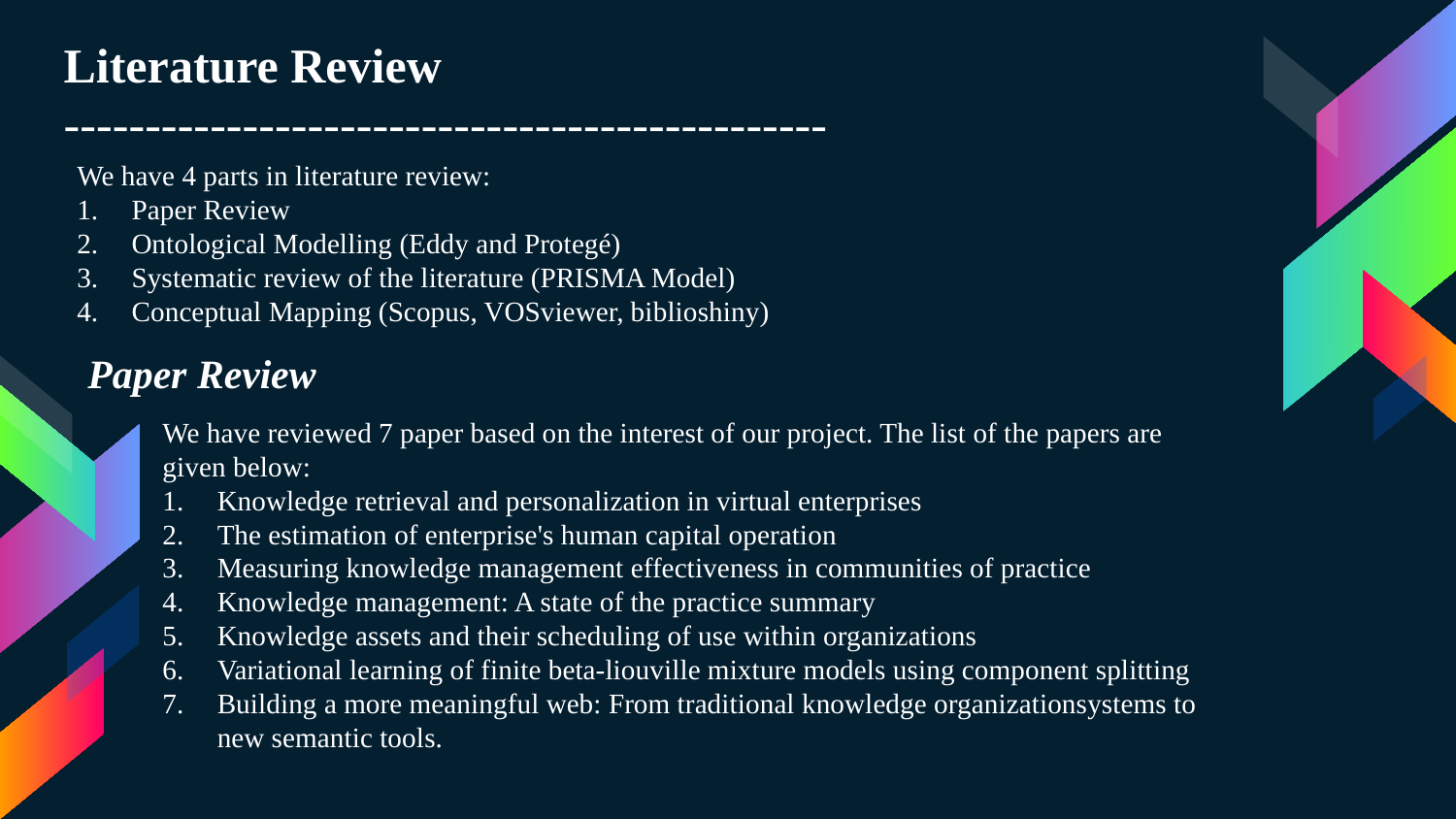

Literature Review
-----------------------------------------------
We have 4 parts in literature review:
Paper Review
Ontological Modelling (Eddy and Protegé)
Systematic review of the literature (PRISMA Model)
Conceptual Mapping (Scopus, VOSviewer, biblioshiny)

Paper Review
We have reviewed 7 paper based on the interest of our project. The list of the papers are given below:
Knowledge retrieval and personalization in virtual enterprises
The estimation of enterprise's human capital operation
Measuring knowledge management effectiveness in communities of practice
Knowledge management: A state of the practice summary
Knowledge assets and their scheduling of use within organizations
Variational learning of finite beta-liouville mixture models using component splitting
Building a more meaningful web: From traditional knowledge organizationsystems to new semantic tools.